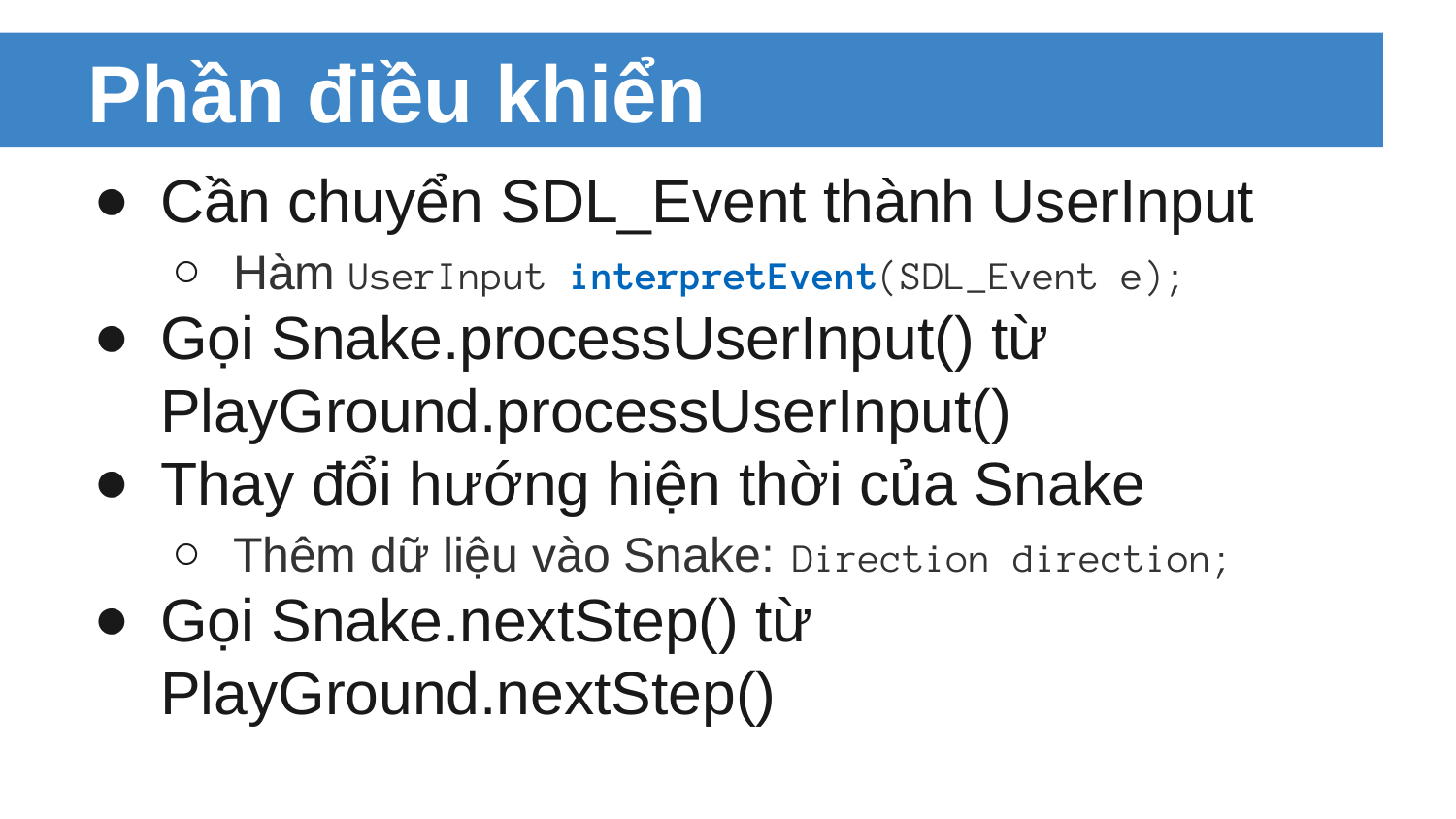

# Phần điều khiển
Cần chuyển SDL_Event thành UserInput
Hàm UserInput interpretEvent(SDL_Event e);
Gọi Snake.processUserInput() từ PlayGround.processUserInput()
Thay đổi hướng hiện thời của Snake
Thêm dữ liệu vào Snake: Direction direction;
Gọi Snake.nextStep() từ PlayGround.nextStep()